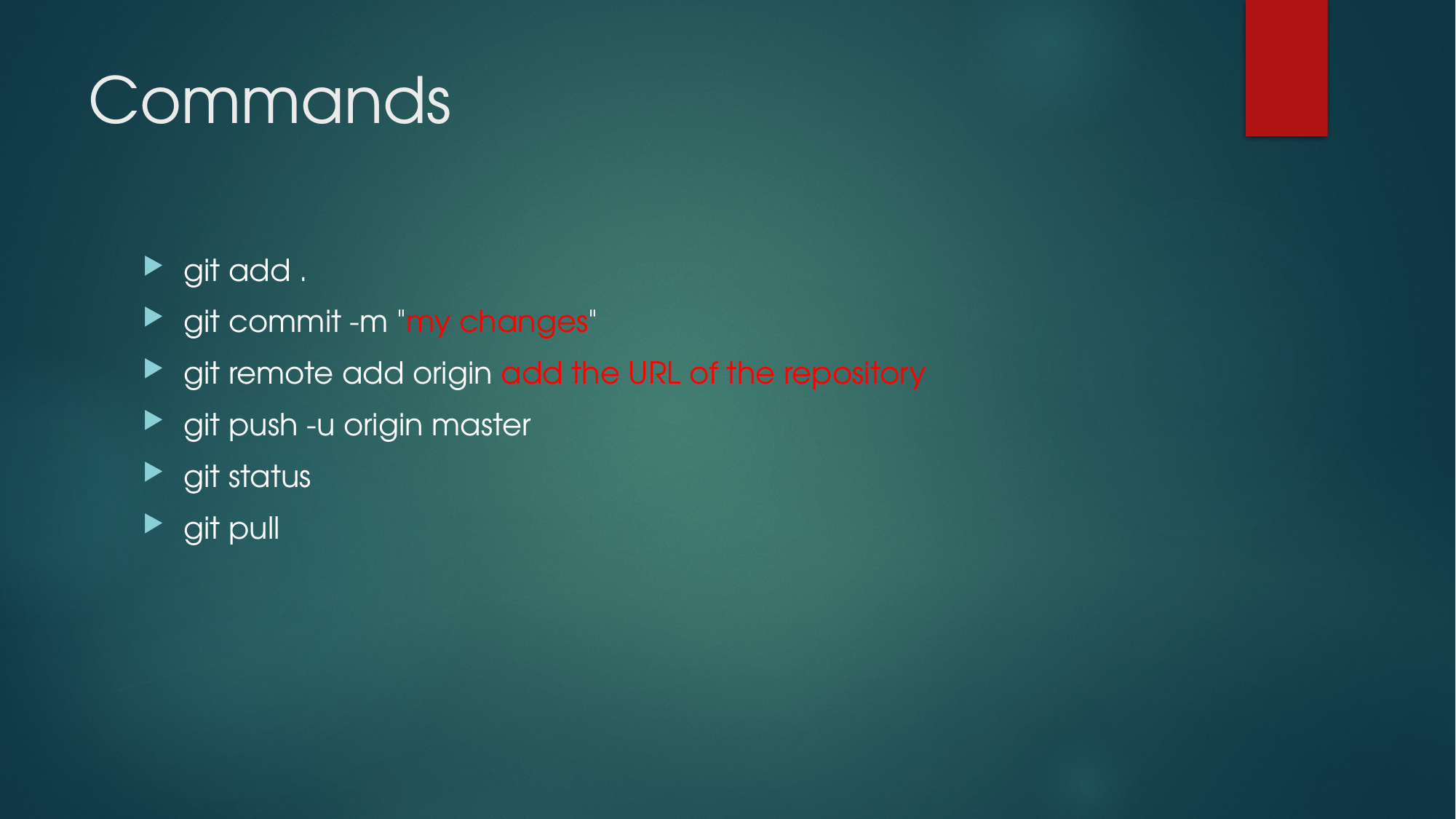

# Commands
git add .
git commit -m "my changes"
git remote add origin add the URL of the repository
git push -u origin master
git status
git pull